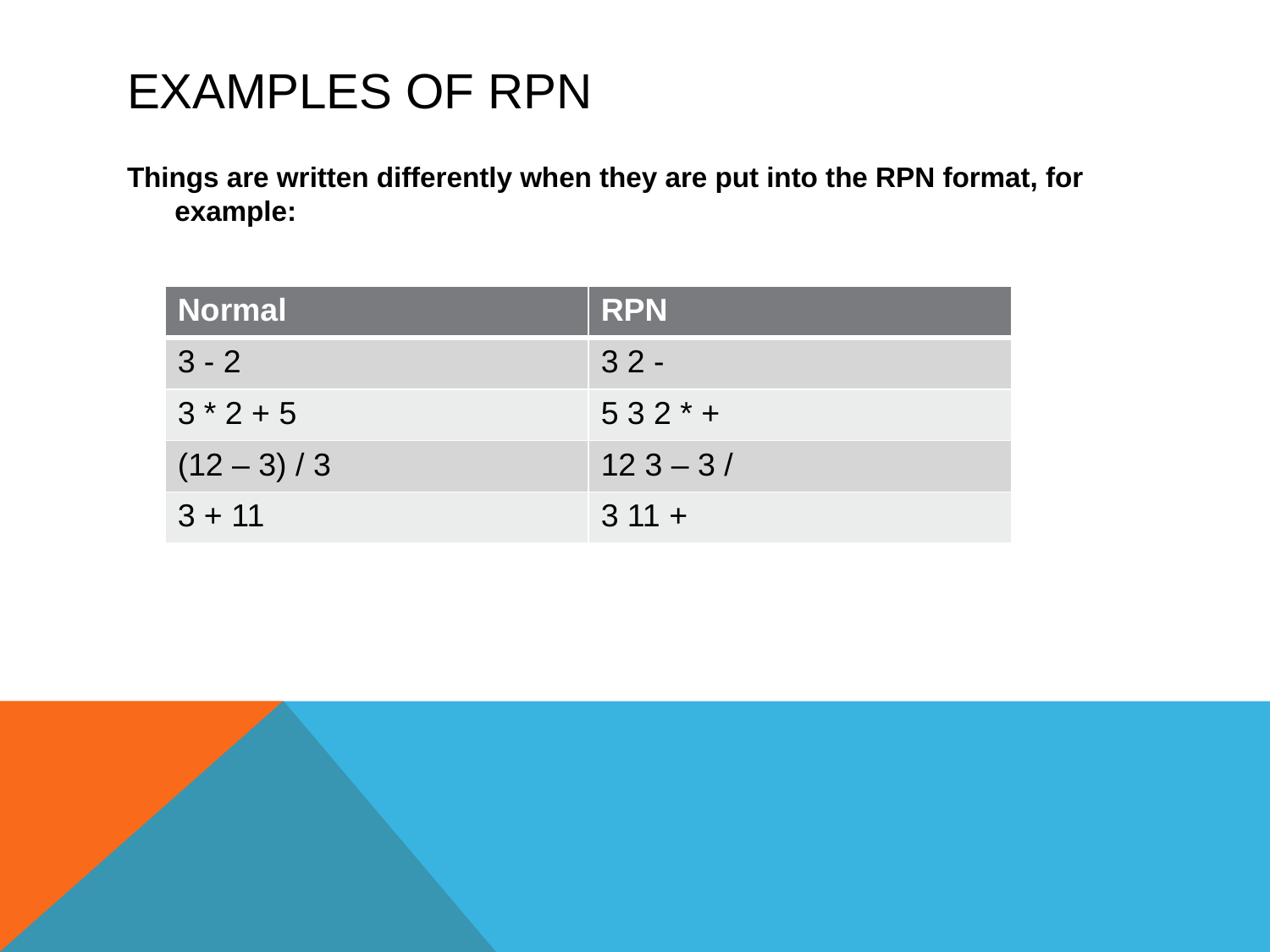

# Examples of RPN
Things are written differently when they are put into the RPN format, for example:

| Normal | RPN |
| --- | --- |
| 3 - 2 | 3 2 - |
| 3 \* 2 + 5 | 5 3 2 \* + |
| (12 – 3) / 3 | 12 3 – 3 / |
| 3 + 11 | 3 11 + |